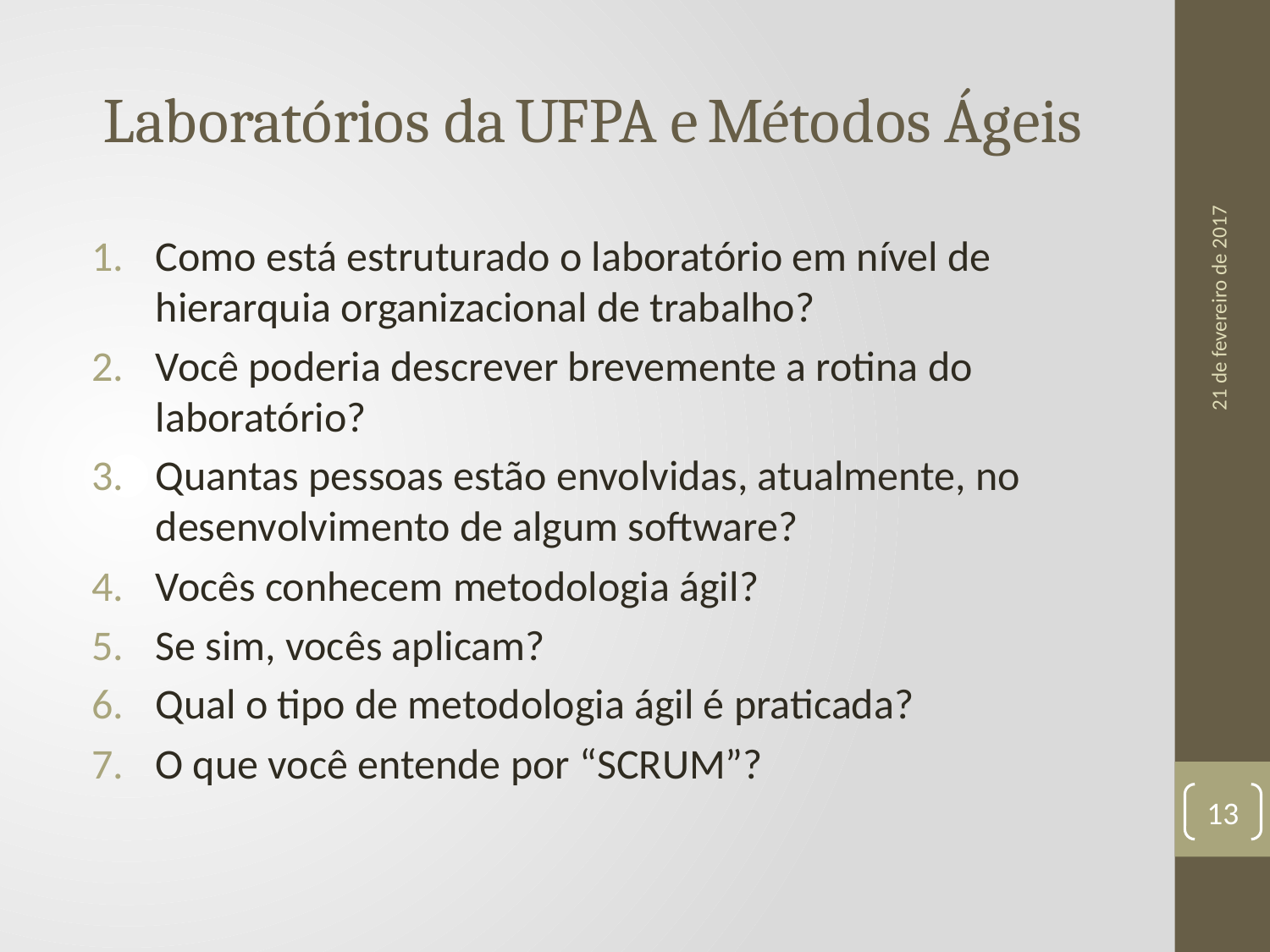

# Laboratórios da UFPA e Métodos Ágeis
Como está estruturado o laboratório em nível de hierarquia organizacional de trabalho?
Você poderia descrever brevemente a rotina do laboratório?
Quantas pessoas estão envolvidas, atualmente, no desenvolvimento de algum software?
Vocês conhecem metodologia ágil?
Se sim, vocês aplicam?
Qual o tipo de metodologia ágil é praticada?
O que você entende por “SCRUM”?

21 de fevereiro de 2017
13